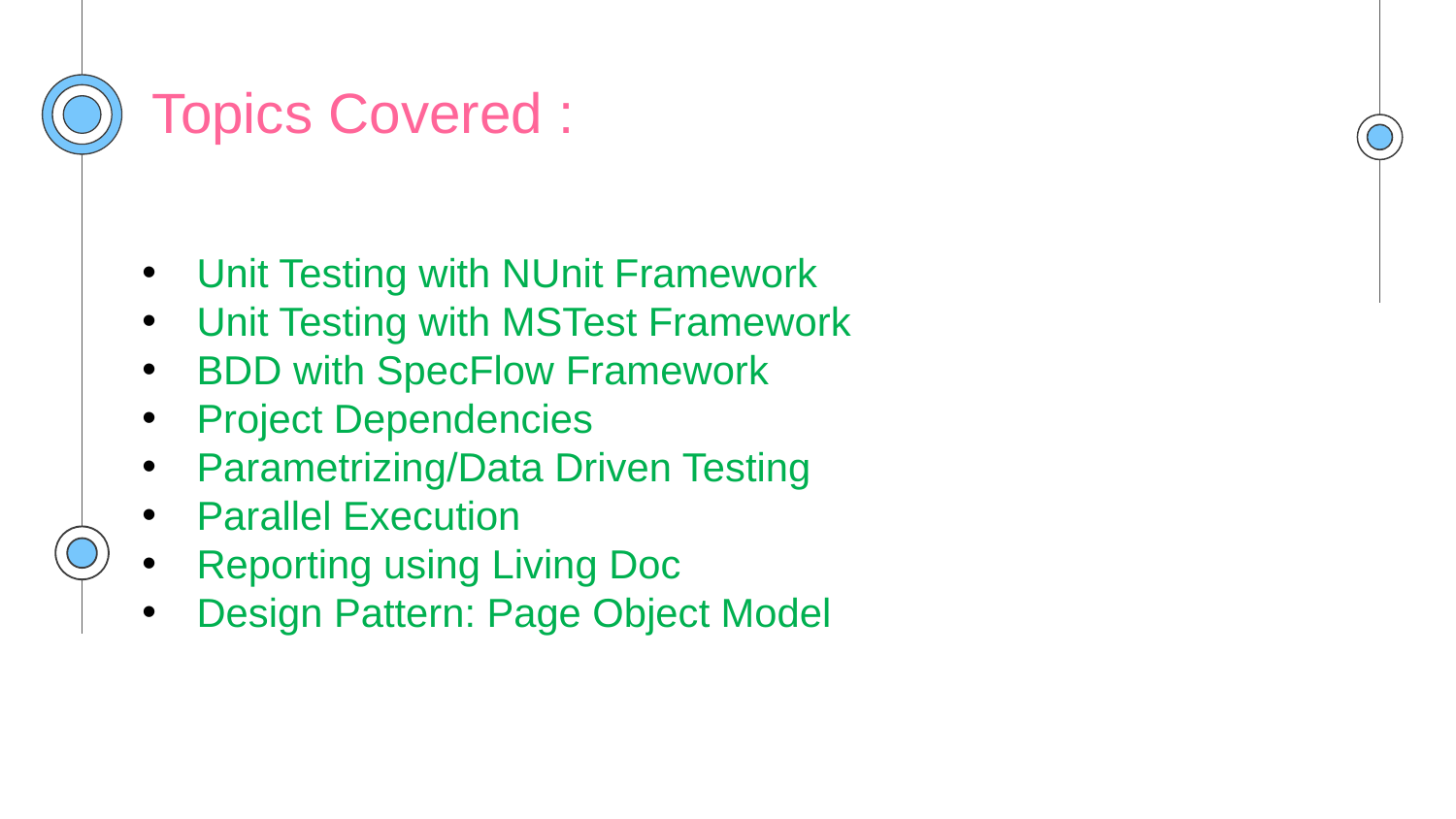

Topics Covered :
Unit Testing with NUnit Framework
Unit Testing with MSTest Framework
BDD with SpecFlow Framework
Project Dependencies
Parametrizing/Data Driven Testing
Parallel Execution
Reporting using Living Doc
Design Pattern: Page Object Model